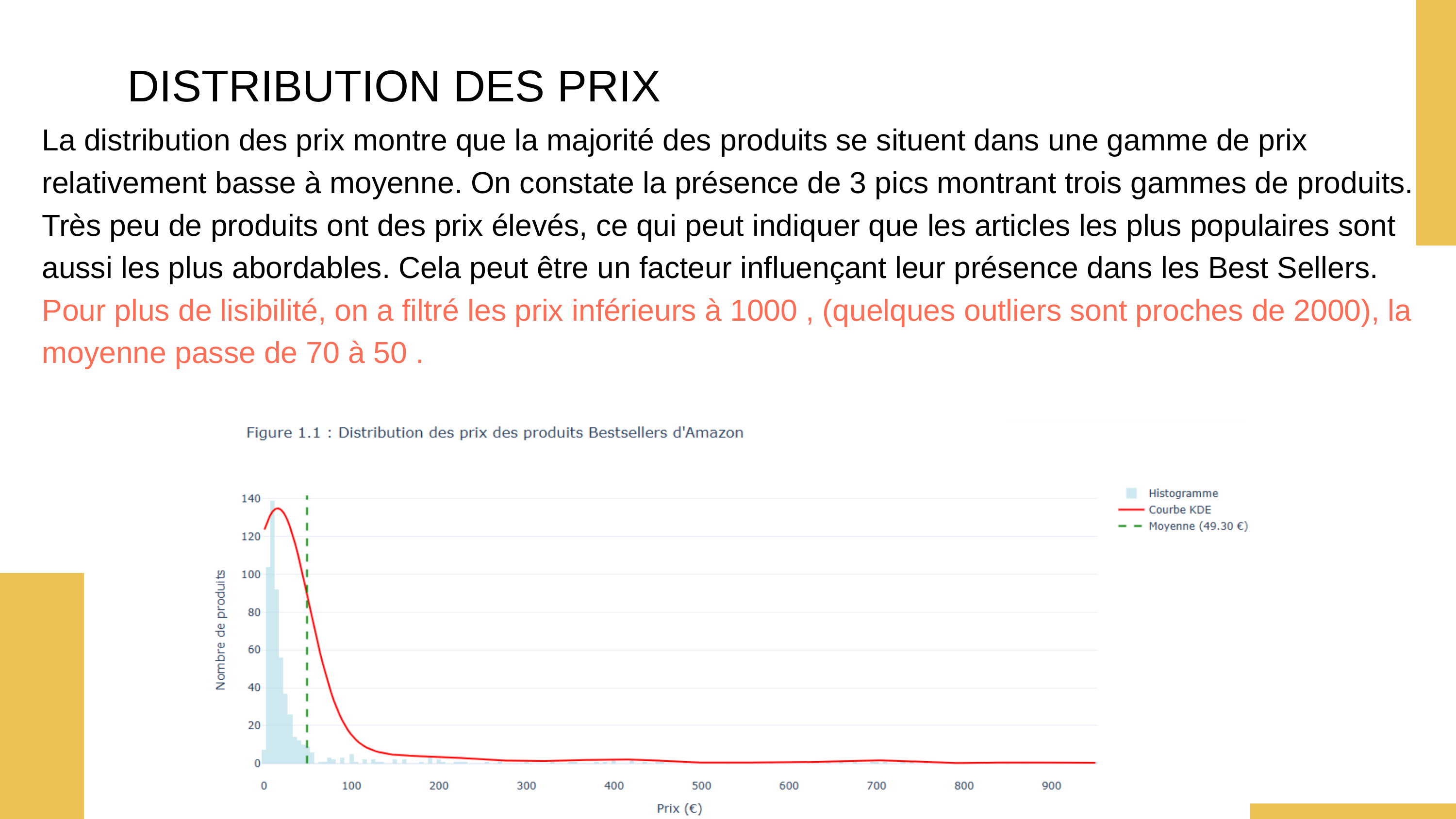

DISTRIBUTION DES PRIX
La distribution des prix montre que la majorité des produits se situent dans une gamme de prix relativement basse à moyenne. On constate la présence de 3 pics montrant trois gammes de produits. Très peu de produits ont des prix élevés, ce qui peut indiquer que les articles les plus populaires sont aussi les plus abordables. Cela peut être un facteur influençant leur présence dans les Best Sellers.
Pour plus de lisibilité, on a filtré les prix inférieurs à 1000 , (quelques outliers sont proches de 2000), la moyenne passe de 70 à 50 .